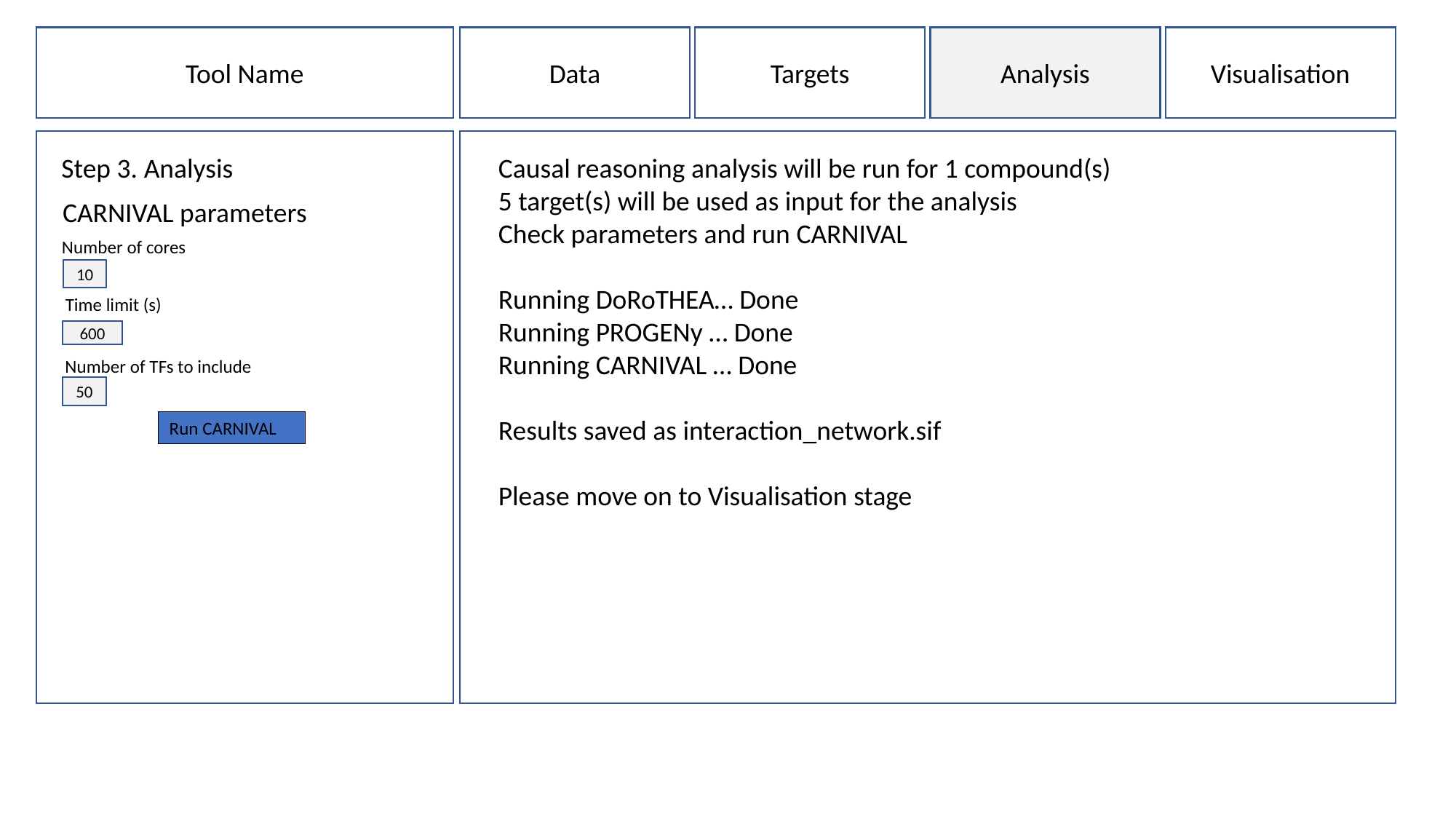

Tool Name
Data
Targets
Analysis
Visualisation

Causal reasoning analysis will be run for 1 compound(s)
5 target(s) will be used as input for the analysis
Check parameters and run CARNIVAL

Running DoRoTHEA… Done
Running PROGENy … Done
Running CARNIVAL … Done

Results saved as interaction_network.sif

Please move on to Visualisation stage
Step 3. Analysis

CARNIVAL parameters
Number of cores
10
Time limit (s)
600
Number of TFs to include
50
Run CARNIVAL